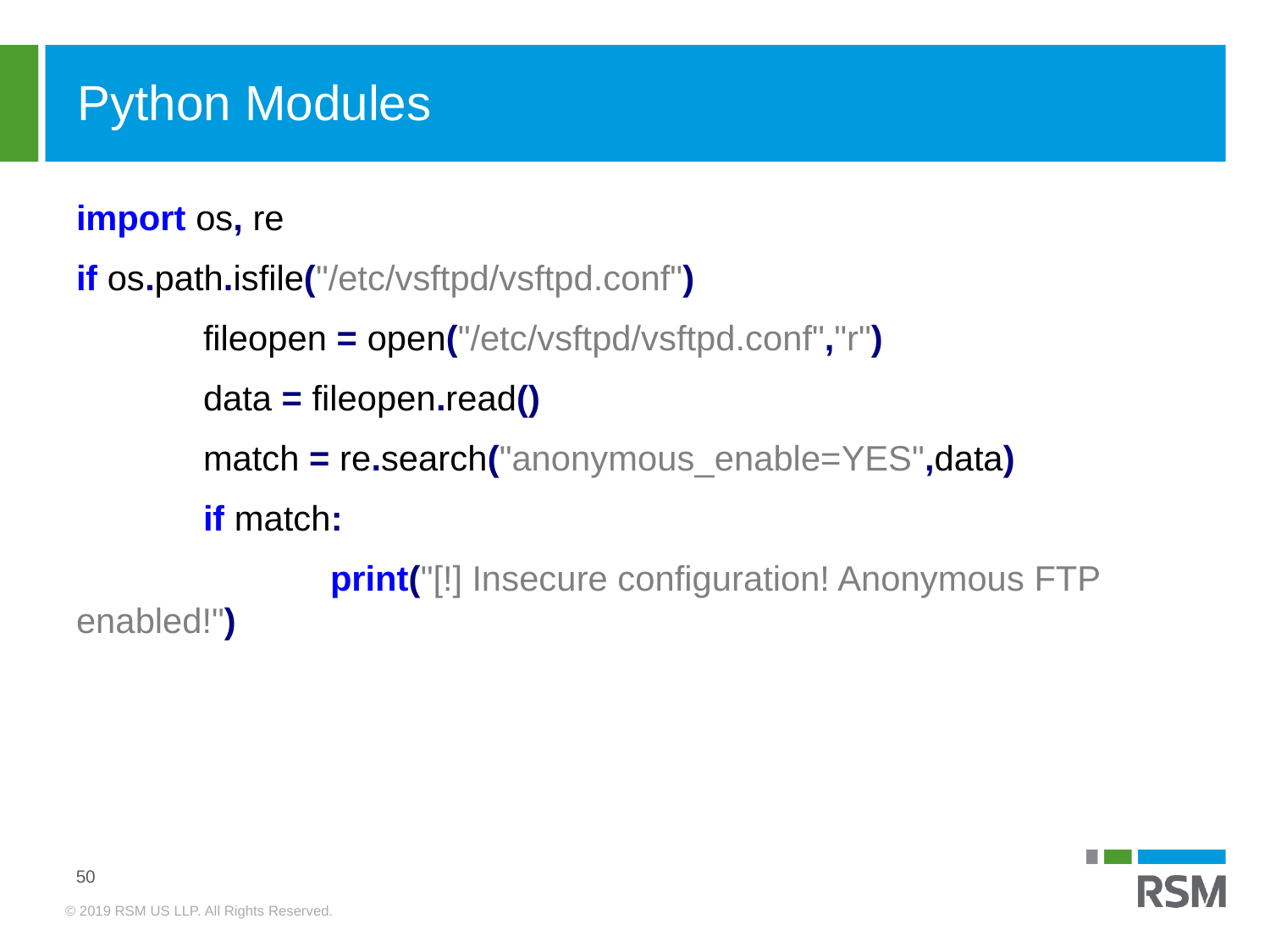

# Python Modules
import os, re
if os.path.isfile("/etc/vsftpd/vsftpd.conf")
	fileopen = open("/etc/vsftpd/vsftpd.conf","r")
	data = fileopen.read()
	match = re.search("anonymous_enable=YES",data)
	if match:
		print("[!] Insecure configuration! Anonymous FTP enabled!")

50